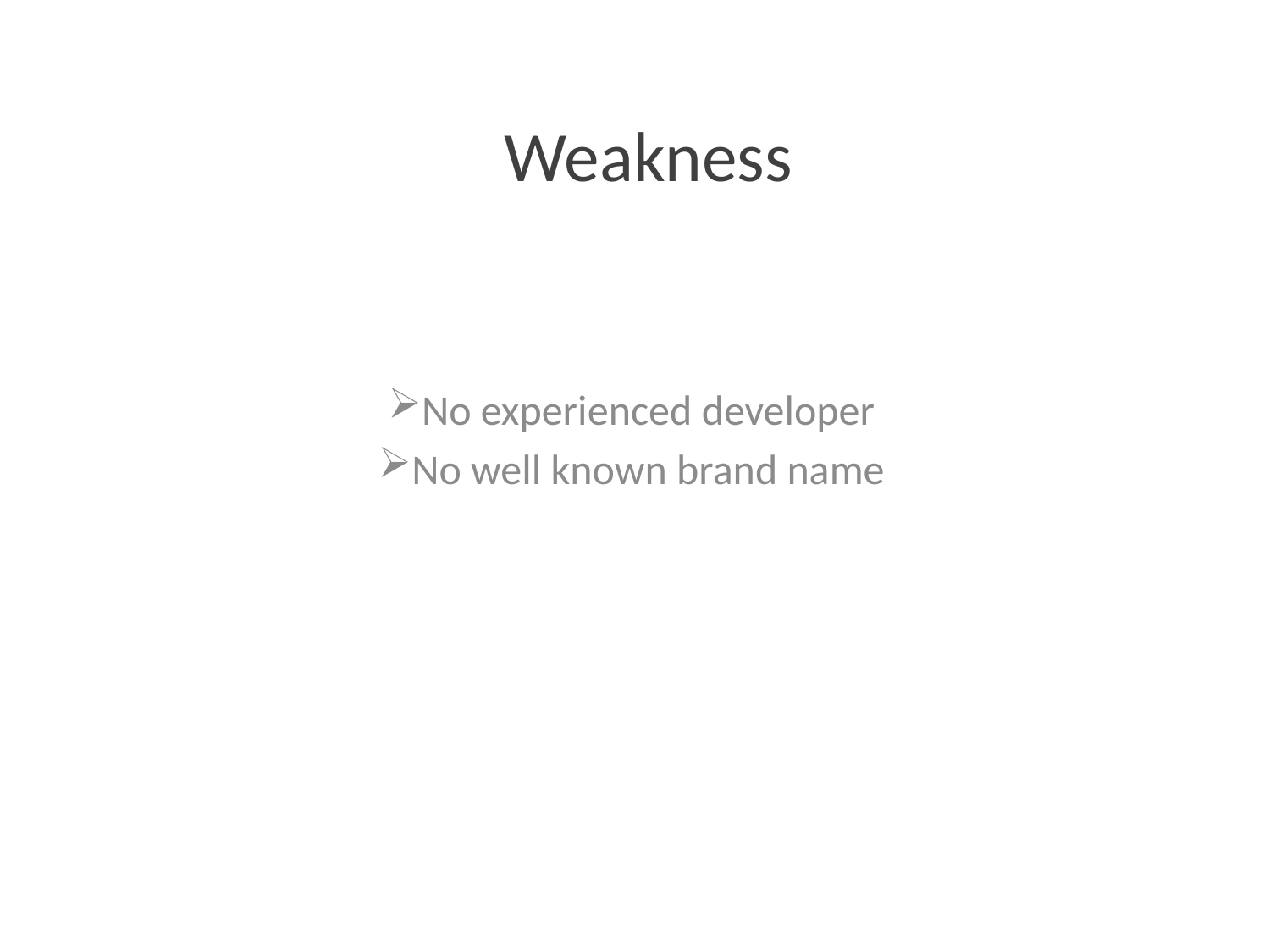

# Weakness

No experienced developer
No well known brand name